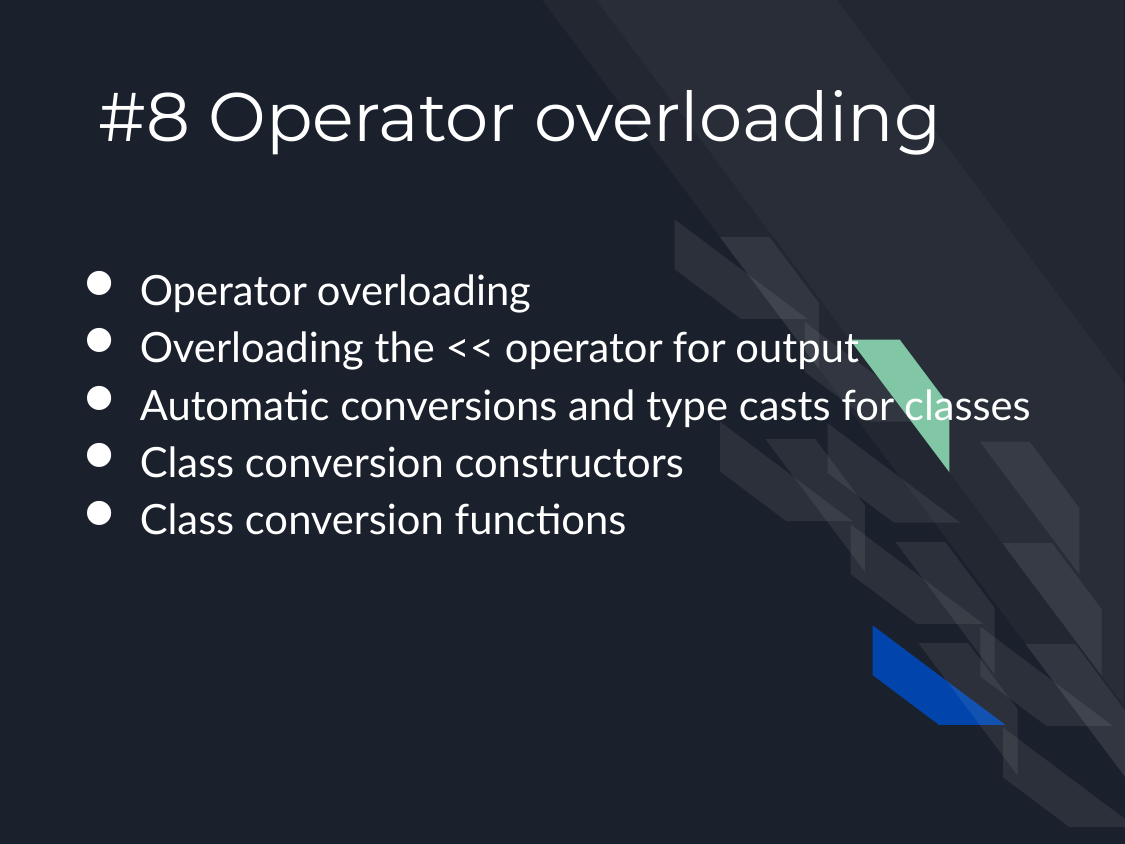

# #8 Operator overloading
Operator overloading
Overloading the << operator for output
Automatic conversions and type casts for classes
Class conversion constructors
Class conversion functions